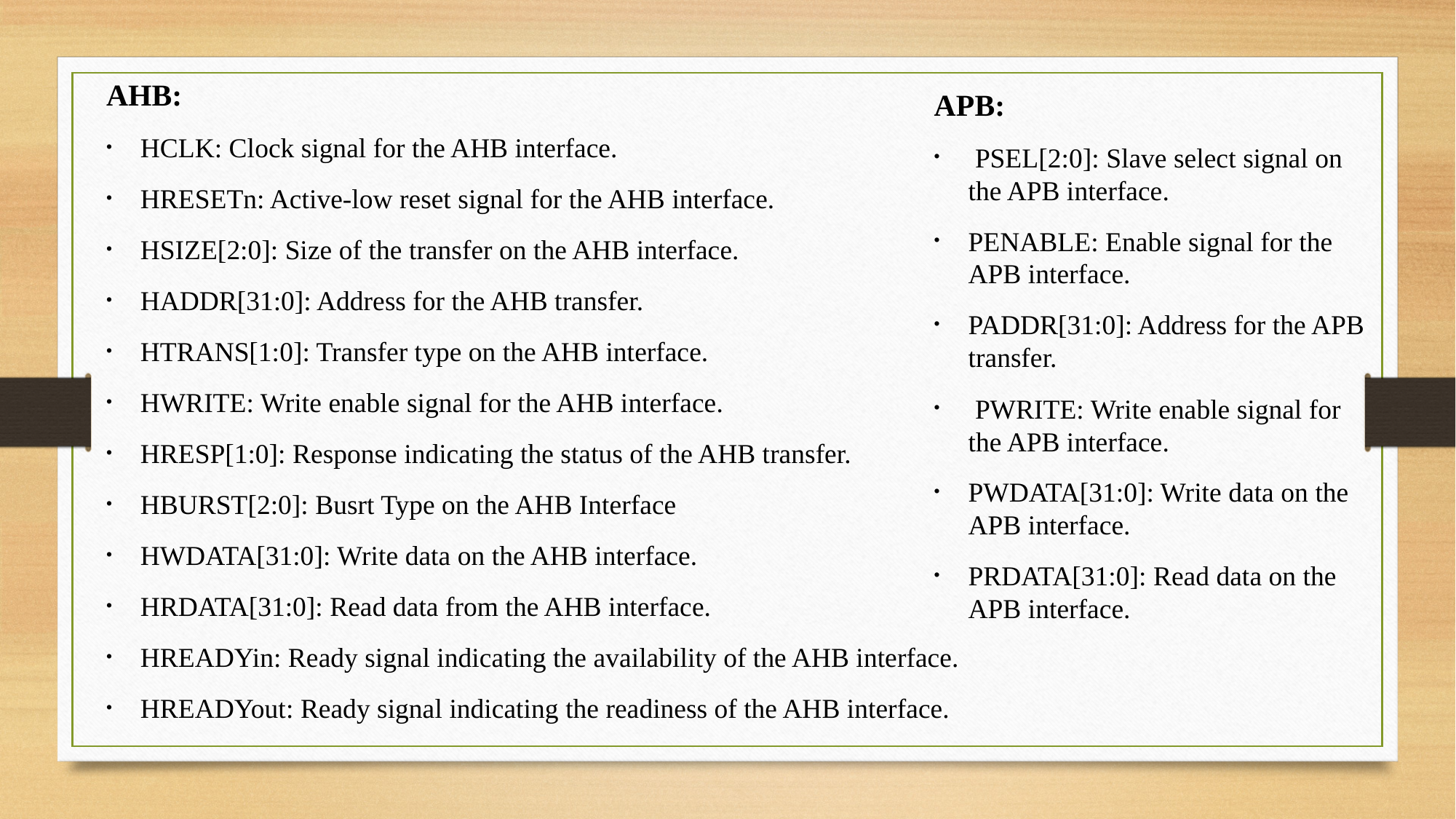

AHB:
HCLK: Clock signal for the AHB interface.
HRESETn: Active-low reset signal for the AHB interface.
HSIZE[2:0]: Size of the transfer on the AHB interface.
HADDR[31:0]: Address for the AHB transfer.
HTRANS[1:0]: Transfer type on the AHB interface.
HWRITE: Write enable signal for the AHB interface.
HRESP[1:0]: Response indicating the status of the AHB transfer.
HBURST[2:0]: Busrt Type on the AHB Interface
HWDATA[31:0]: Write data on the AHB interface.
HRDATA[31:0]: Read data from the AHB interface.
HREADYin: Ready signal indicating the availability of the AHB interface.
HREADYout: Ready signal indicating the readiness of the AHB interface.

APB:
 PSEL[2:0]: Slave select signal on the APB interface.
PENABLE: Enable signal for the APB interface.
PADDR[31:0]: Address for the APB transfer.
 PWRITE: Write enable signal for the APB interface.
PWDATA[31:0]: Write data on the APB interface.
PRDATA[31:0]: Read data on the APB interface.